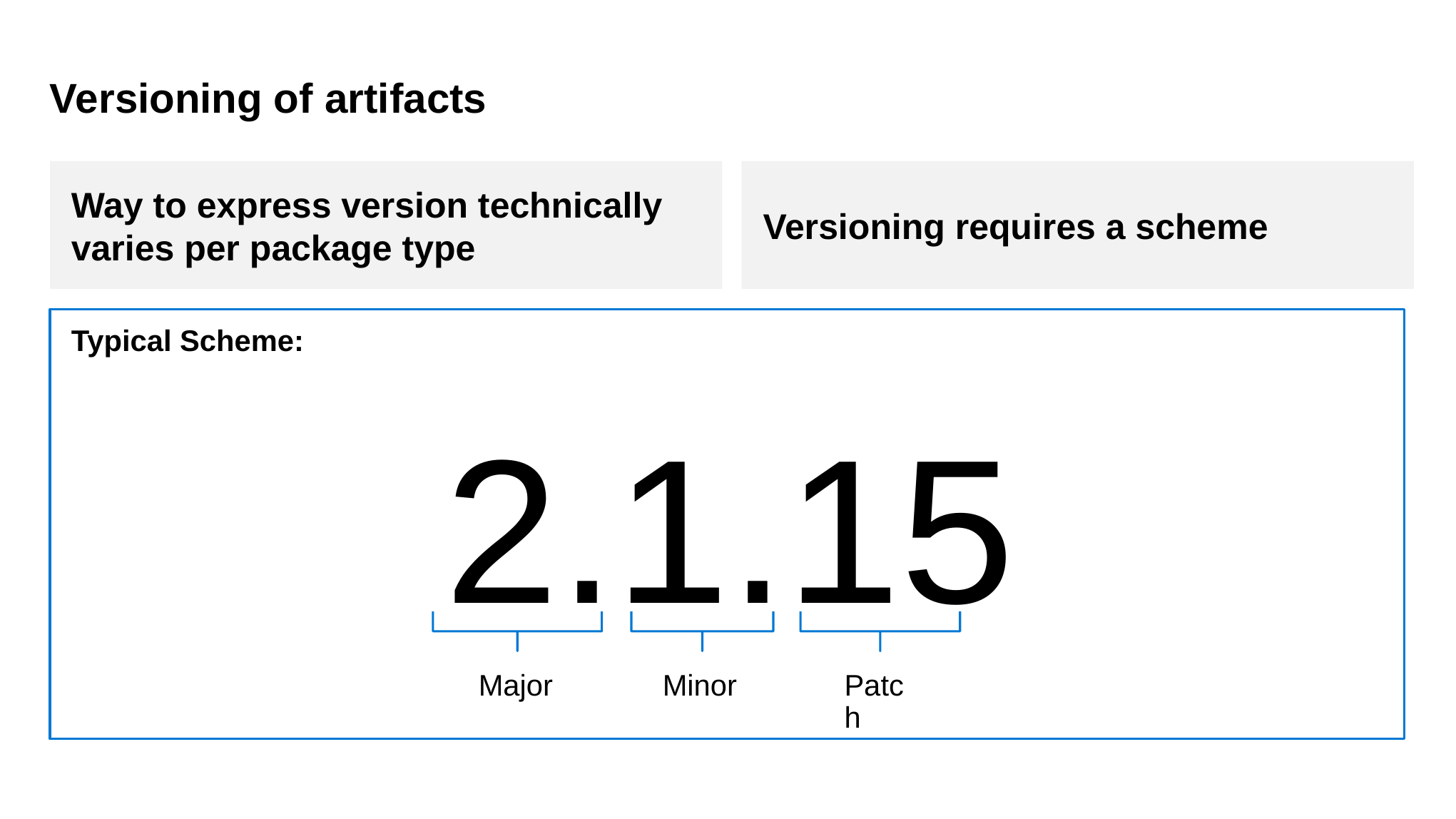

# Versioning of artifacts
Versioning requires a scheme
Way to express version technically varies per package type
Typical Scheme:
2.1.15

Major
Minor
Patch